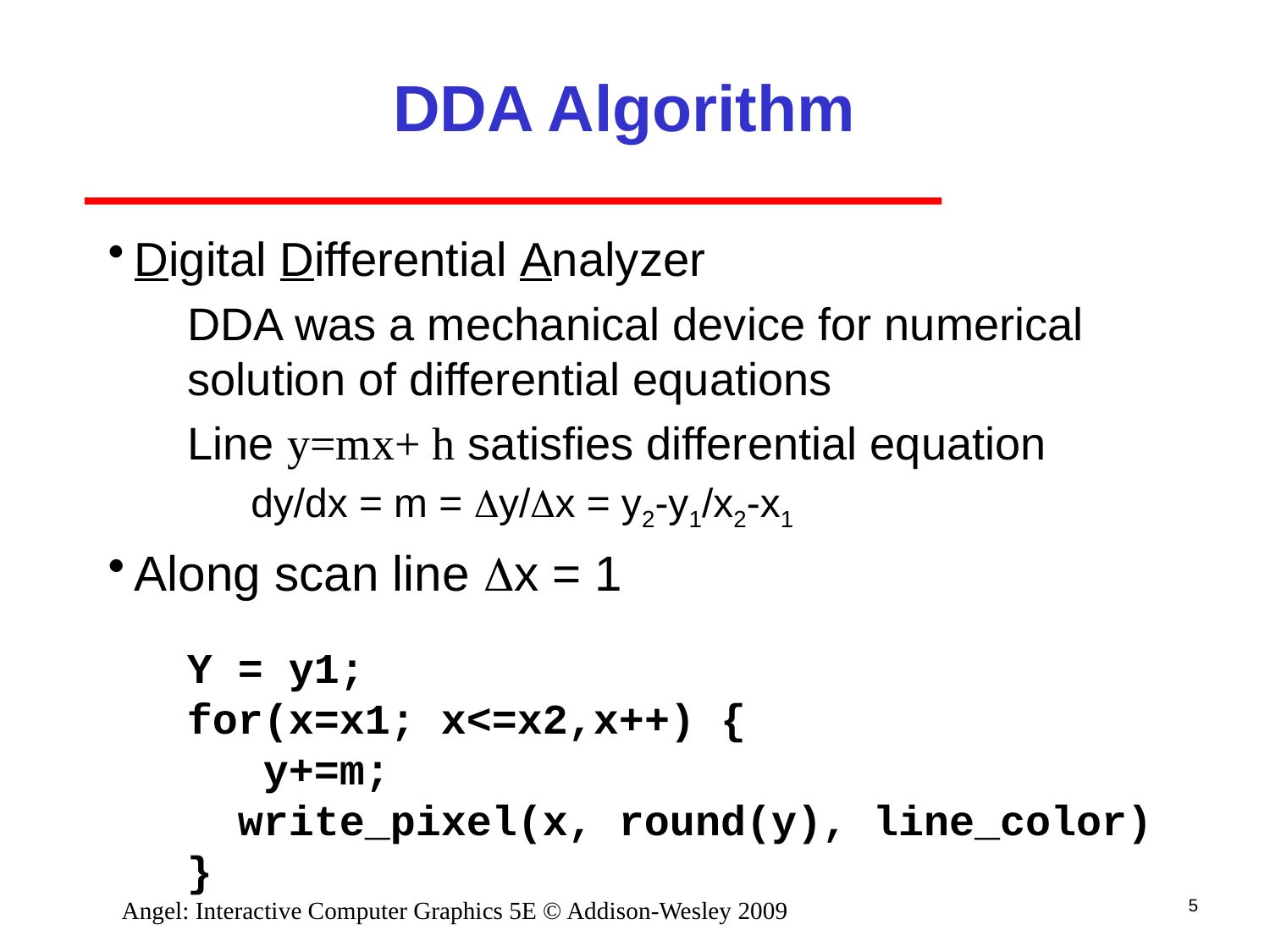

# DDA Algorithm
Digital Differential Analyzer
DDA was a mechanical device for numerical solution of differential equations
Line y=mx+ h satisfies differential equation
        dy/dx = m = Δy/Δx = y2-y1/x2-x1
Along scan line Δx = 1
Y = y1;
for(x=x1; x<=x2,x++) {
   y+=m;
  write_pixel(x, round(y), line_color)
}
5
Angel: Interactive Computer Graphics 5E © Addison-Wesley 2009